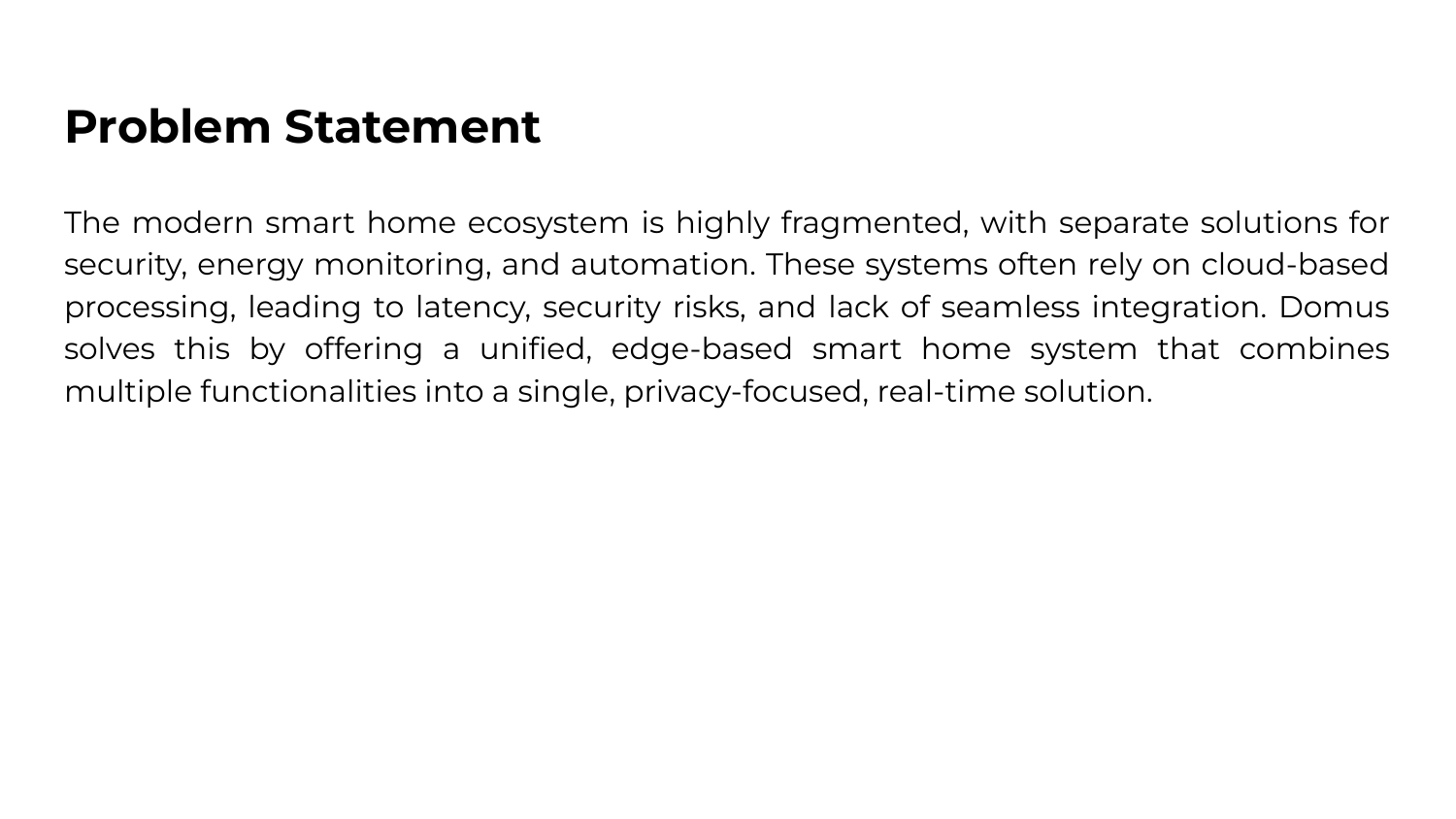

# Problem Statement
The modern smart home ecosystem is highly fragmented, with separate solutions for security, energy monitoring, and automation. These systems often rely on cloud-based processing, leading to latency, security risks, and lack of seamless integration. Domus solves this by offering a unified, edge-based smart home system that combines multiple functionalities into a single, privacy-focused, real-time solution.